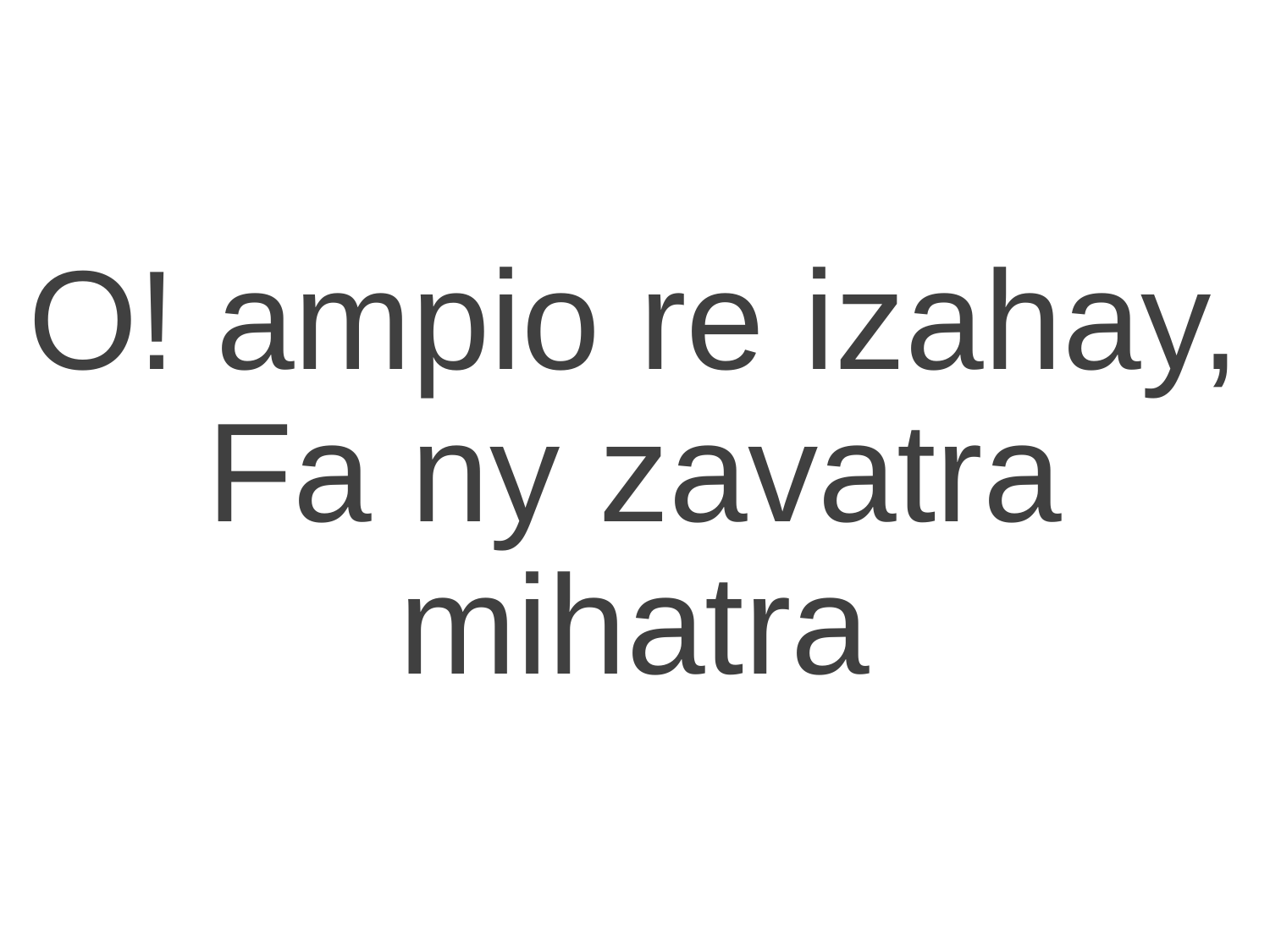

O! ampio re izahay,
Fa ny zavatra mihatra